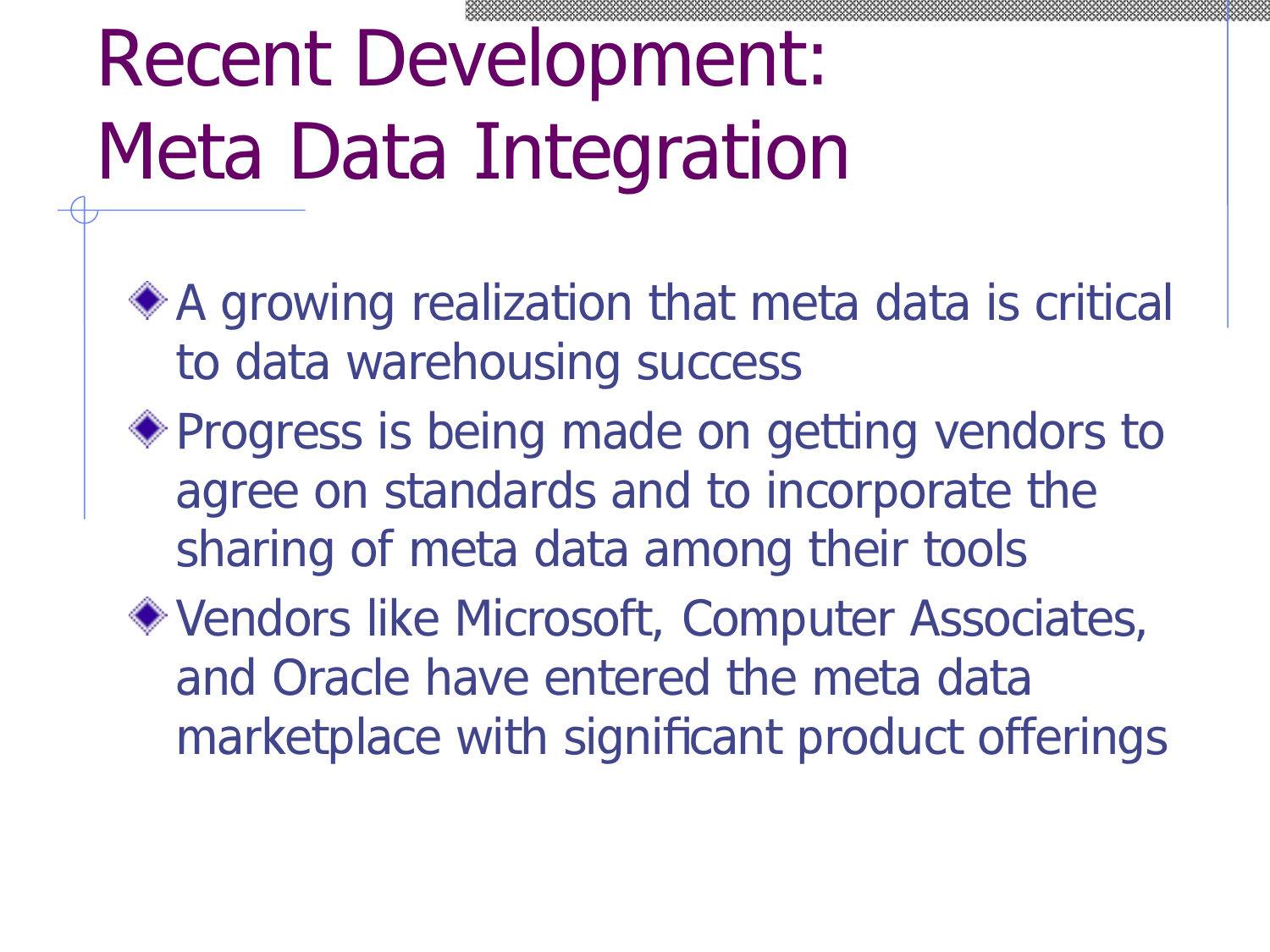

# Recent Development: Meta Data Integration
A growing realization that meta data is critical to data warehousing success
Progress is being made on getting vendors to agree on standards and to incorporate the sharing of meta data among their tools
Vendors like Microsoft, Computer Associates, and Oracle have entered the meta data marketplace with significant product offerings